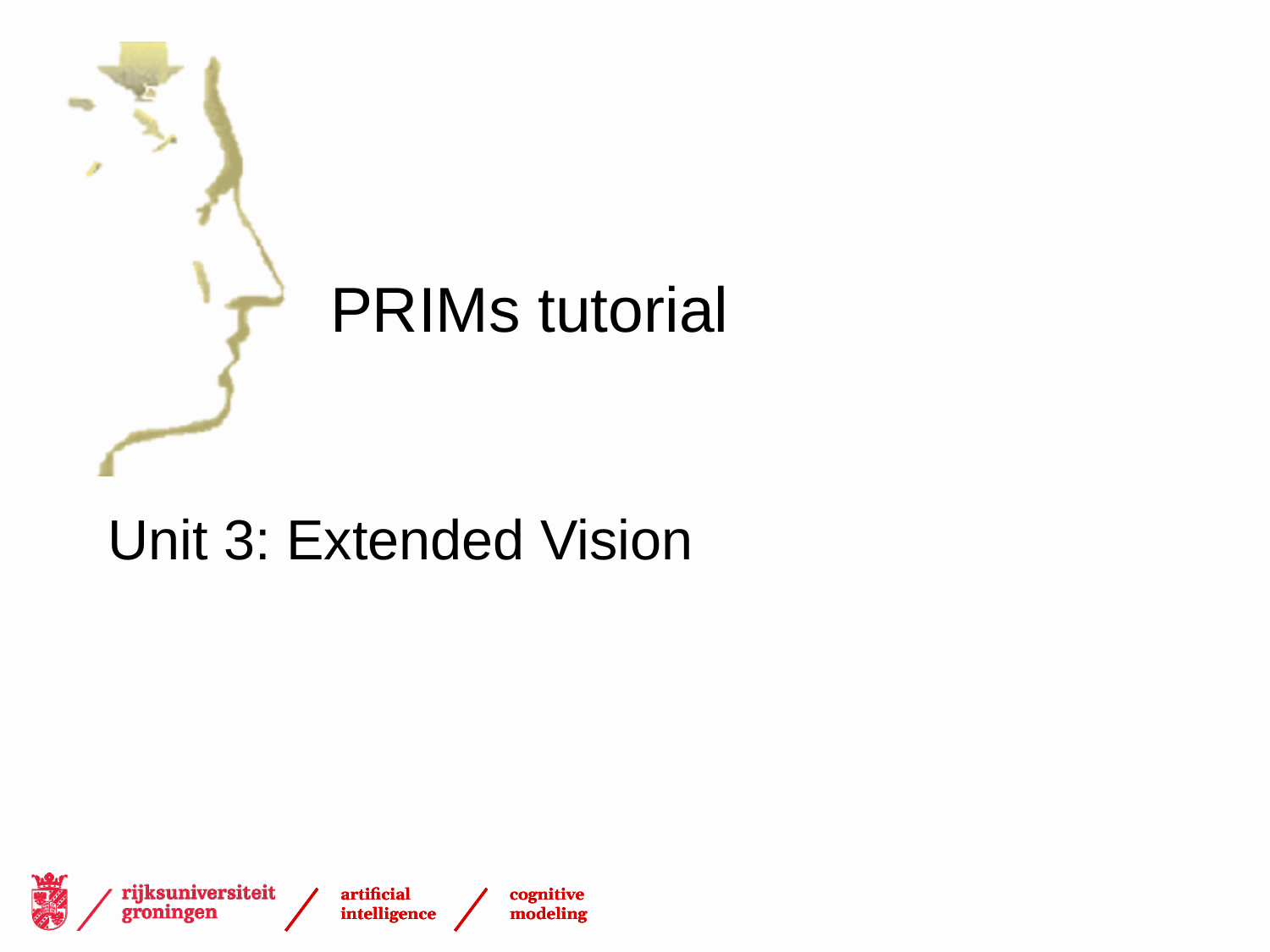

# PRIMs tutorial
Unit 3: Extended Vision